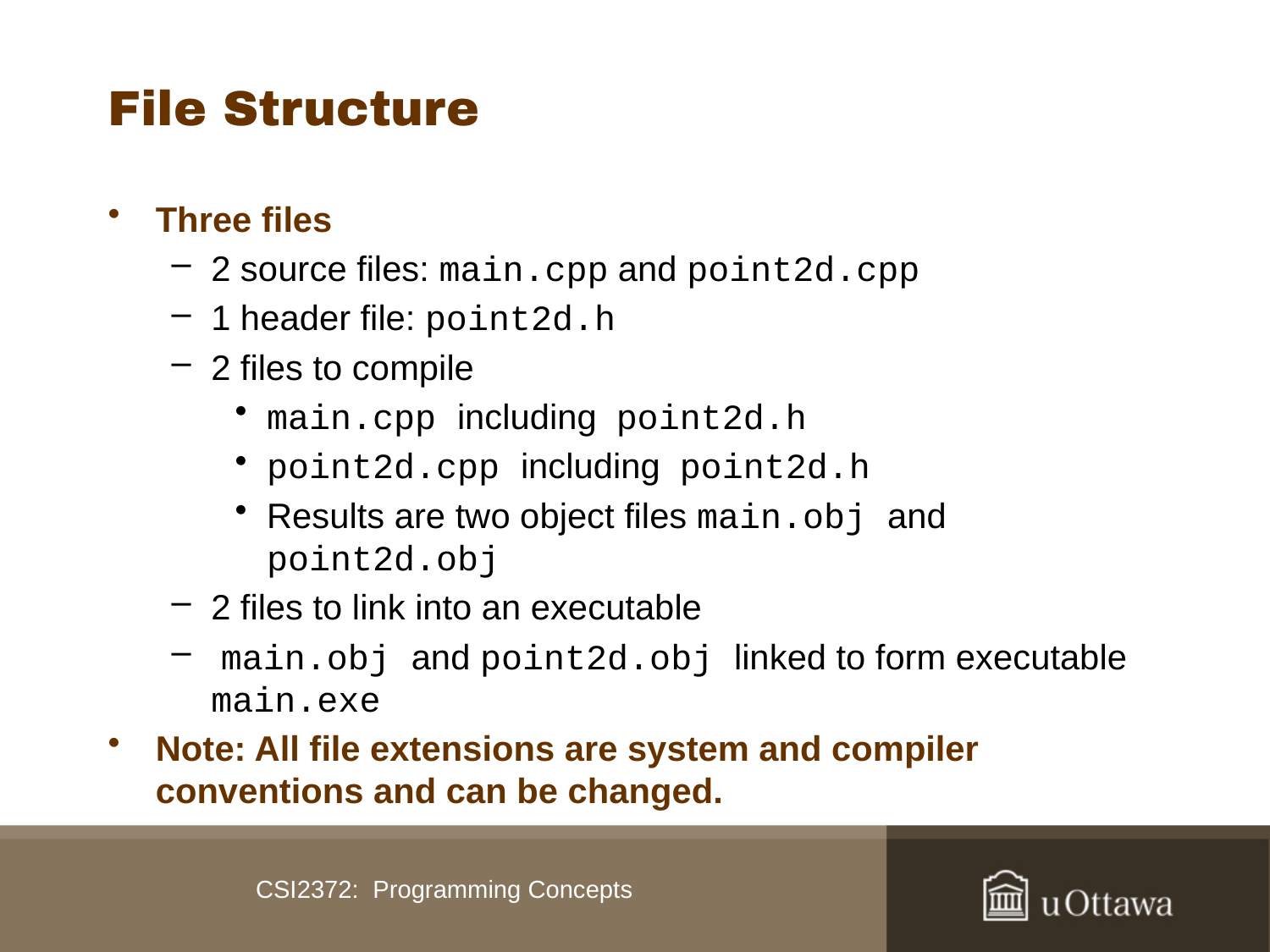

# File Structure
Three files
2 source files: main.cpp and point2d.cpp
1 header file: point2d.h
2 files to compile
main.cpp including  point2d.h
point2d.cpp including  point2d.h
Results are two object files main.obj and point2d.obj
2 files to link into an executable
 main.obj and point2d.obj linked to form executable main.exe
Note: All file extensions are system and compiler conventions and can be changed.
CSI2372:  Programming Concepts